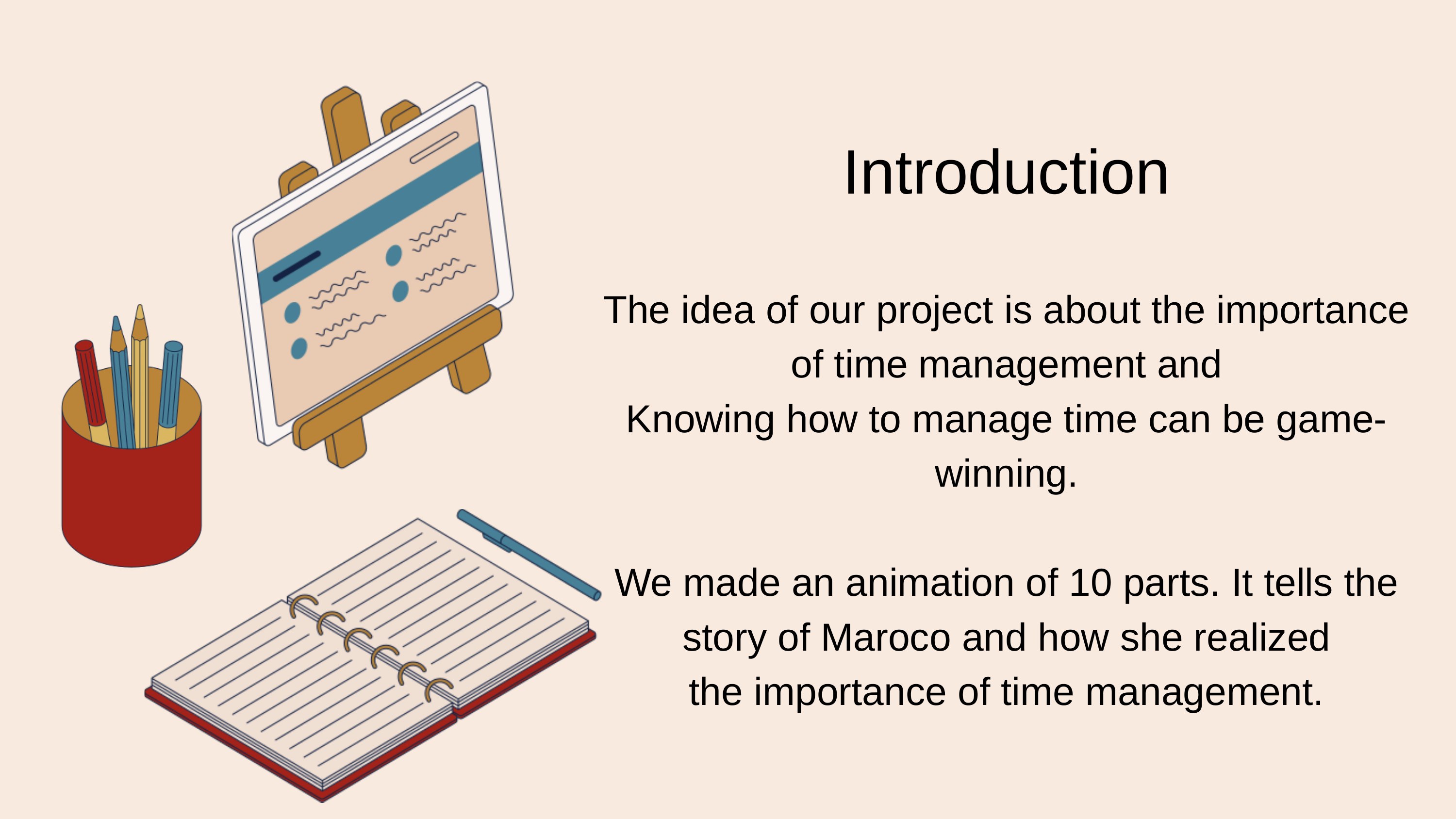

Introduction
The idea of our project is about the importance of time management and
Knowing how to manage time can be game-winning.

We made an animation of 10 parts. It tells the story of Maroco and how she realized
the importance of time management.